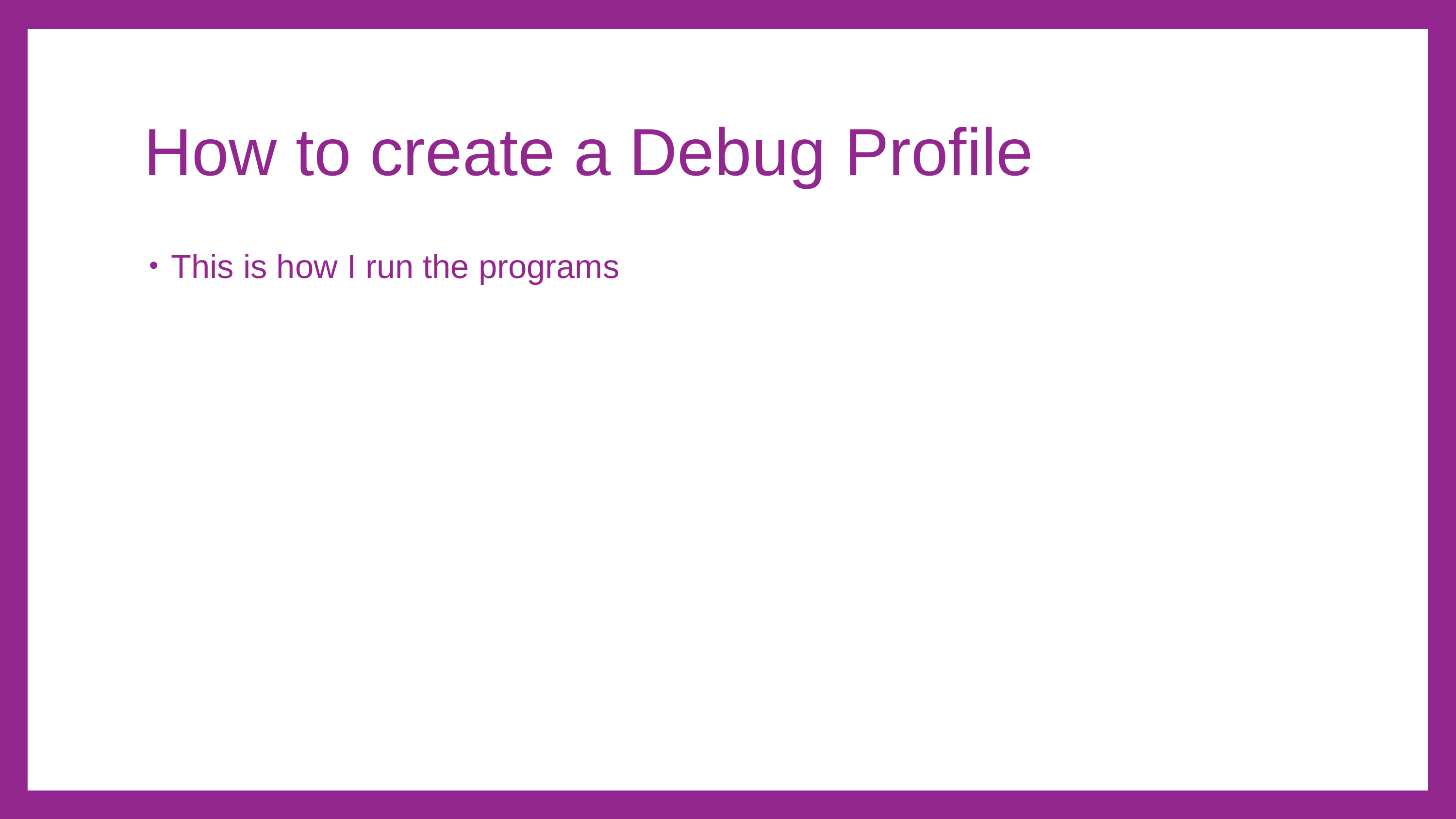

# How to create a Debug Profile
This is how I run the programs